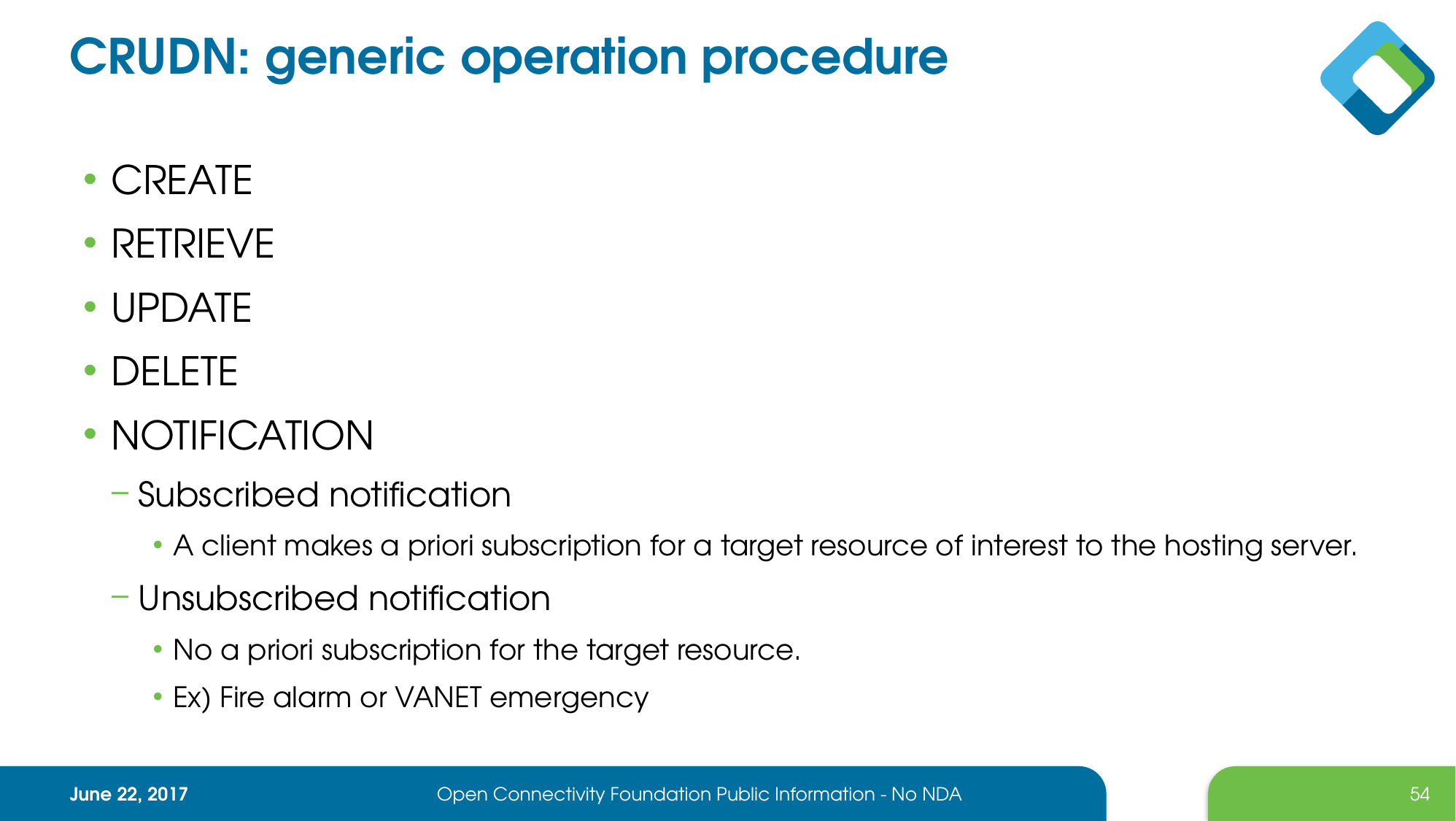

# CRUDN: generic operation procedure
CREATE
RETRIEVE
UPDATE
DELETE
NOTIFICATION
Subscribed notification
A client makes a priori subscription for a target resource of interest to the hosting server.
Unsubscribed notification
No a priori subscription for the target resource.
Ex) Fire alarm or VANET emergency
June 22, 2017
Open Connectivity Foundation Public Information - No NDA
54